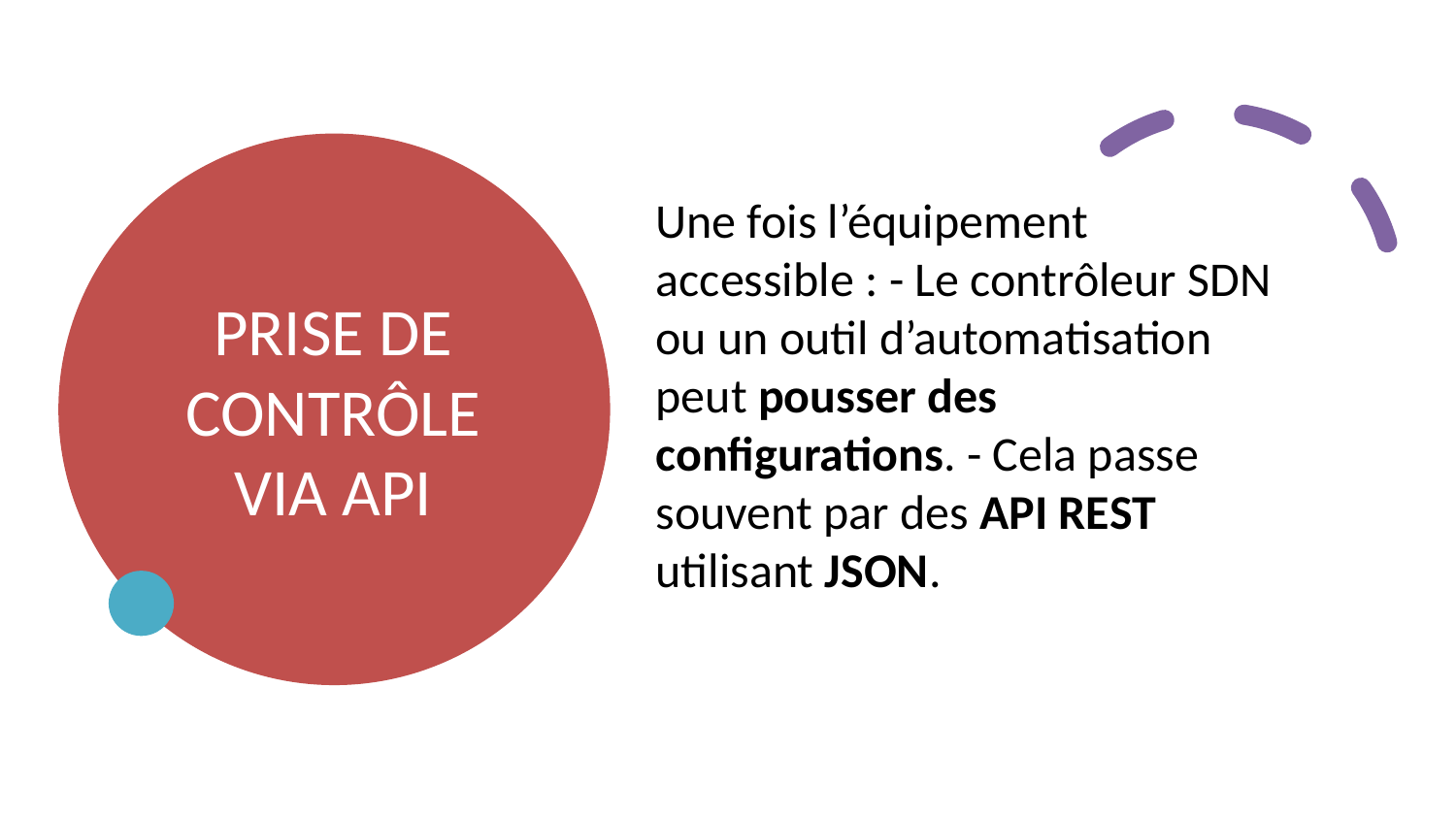

# PRISE DE CONTRÔLE VIA API
Une fois l’équipement accessible : - Le contrôleur SDN ou un outil d’automatisation peut pousser des configurations. - Cela passe souvent par des API REST utilisant JSON.